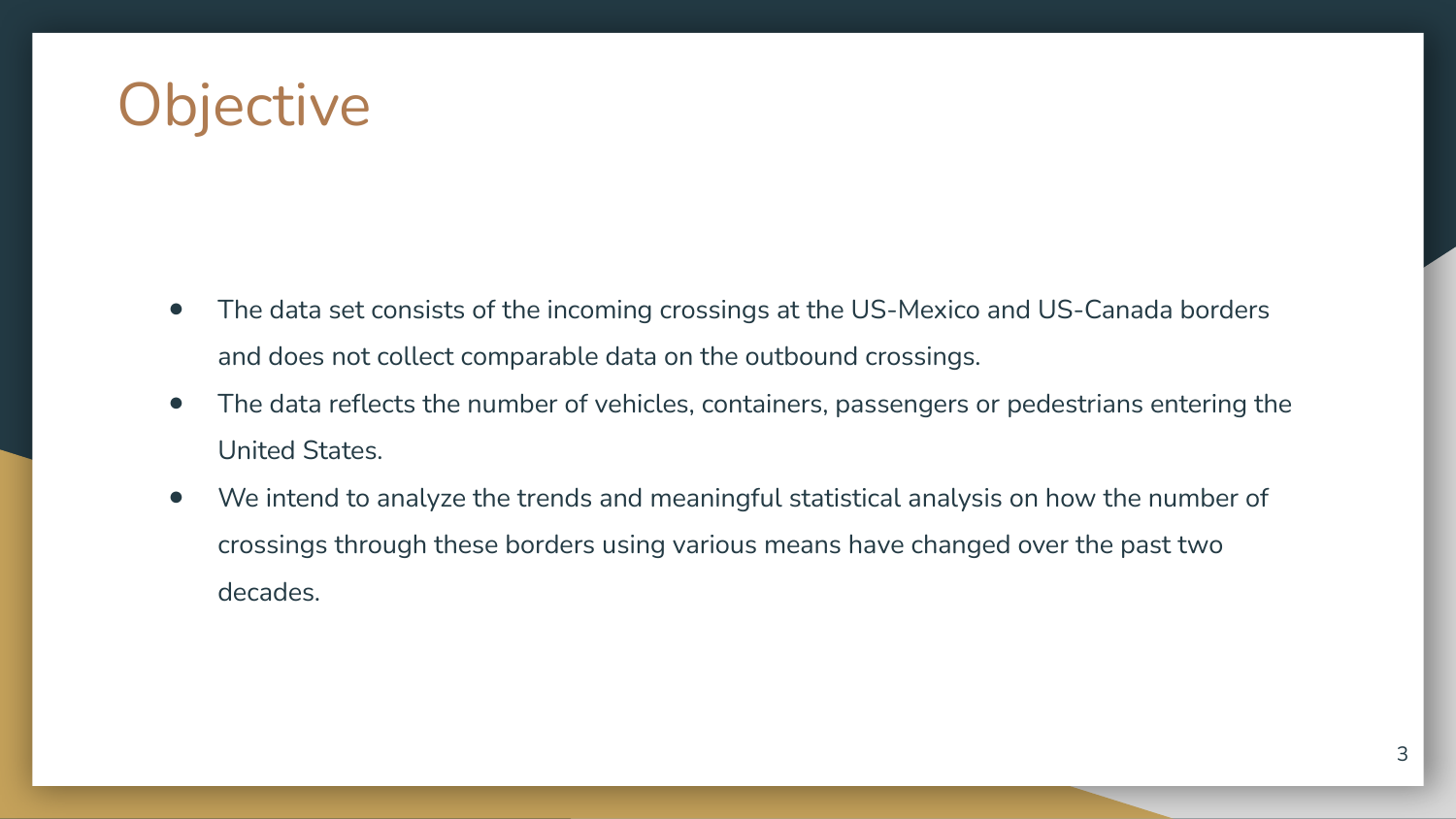

# Objective
The data set consists of the incoming crossings at the US-Mexico and US-Canada borders and does not collect comparable data on the outbound crossings.
The data reflects the number of vehicles, containers, passengers or pedestrians entering the United States.
We intend to analyze the trends and meaningful statistical analysis on how the number of crossings through these borders using various means have changed over the past two decades.

3